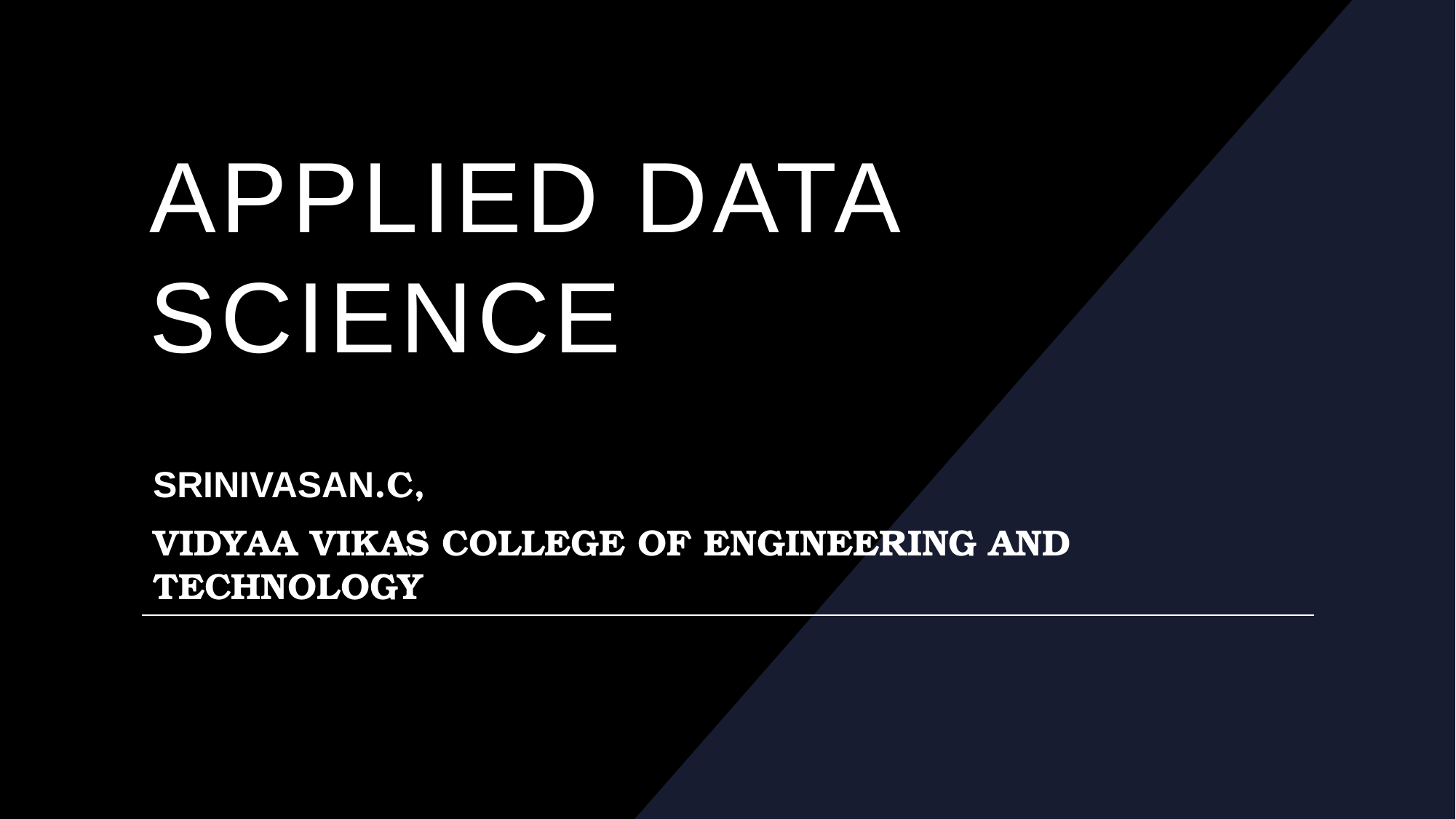

# APPLIED DATA SCIENCE
SRINIVASAN.C,
VIDYAA VIKAS COLLEGE OF ENGINEERING AND TECHNOLOGY